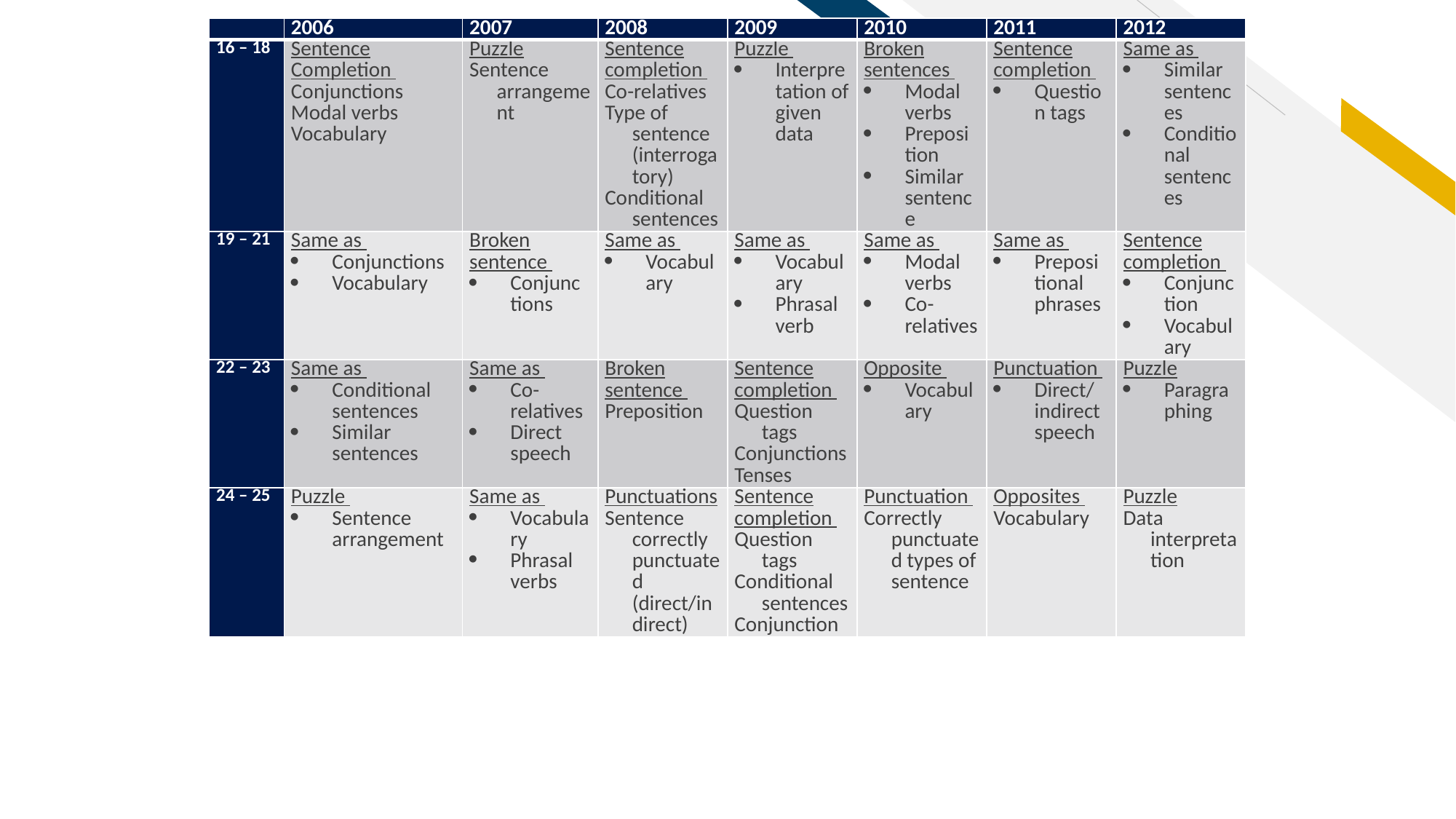

|  | 2006 | 2007 | 2008 | 2009 | 2010 | 2011 | 2012 |
| --- | --- | --- | --- | --- | --- | --- | --- |
| 16 – 18 | Sentence Completion Conjunctions Modal verbs Vocabulary | Puzzle Sentence arrangement | Sentence completion Co-relatives Type of sentence (interrogatory) Conditional sentences | Puzzle Interpretation of given data | Broken sentences Modal verbs Preposition Similar sentence | Sentence completion Question tags | Same as Similar sentences Conditional sentences |
| 19 – 21 | Same as Conjunctions Vocabulary | Broken sentence Conjunctions | Same as Vocabulary | Same as Vocabulary Phrasal verb | Same as Modal verbs Co-relatives | Same as Prepositional phrases | Sentence completion Conjunction Vocabulary |
| 22 – 23 | Same as Conditional sentences Similar sentences | Same as Co-relatives Direct speech | Broken sentence Preposition | Sentence completion Question tags Conjunctions Tenses | Opposite Vocabulary | Punctuation Direct/indirect speech | Puzzle Paragraphing |
| 24 – 25 | Puzzle Sentence arrangement | Same as Vocabulary Phrasal verbs | Punctuations Sentence correctly punctuated (direct/indirect) | Sentence completion Question tags Conditional sentences Conjunction | Punctuation Correctly punctuated types of sentence | Opposites Vocabulary | Puzzle Data interpretation |